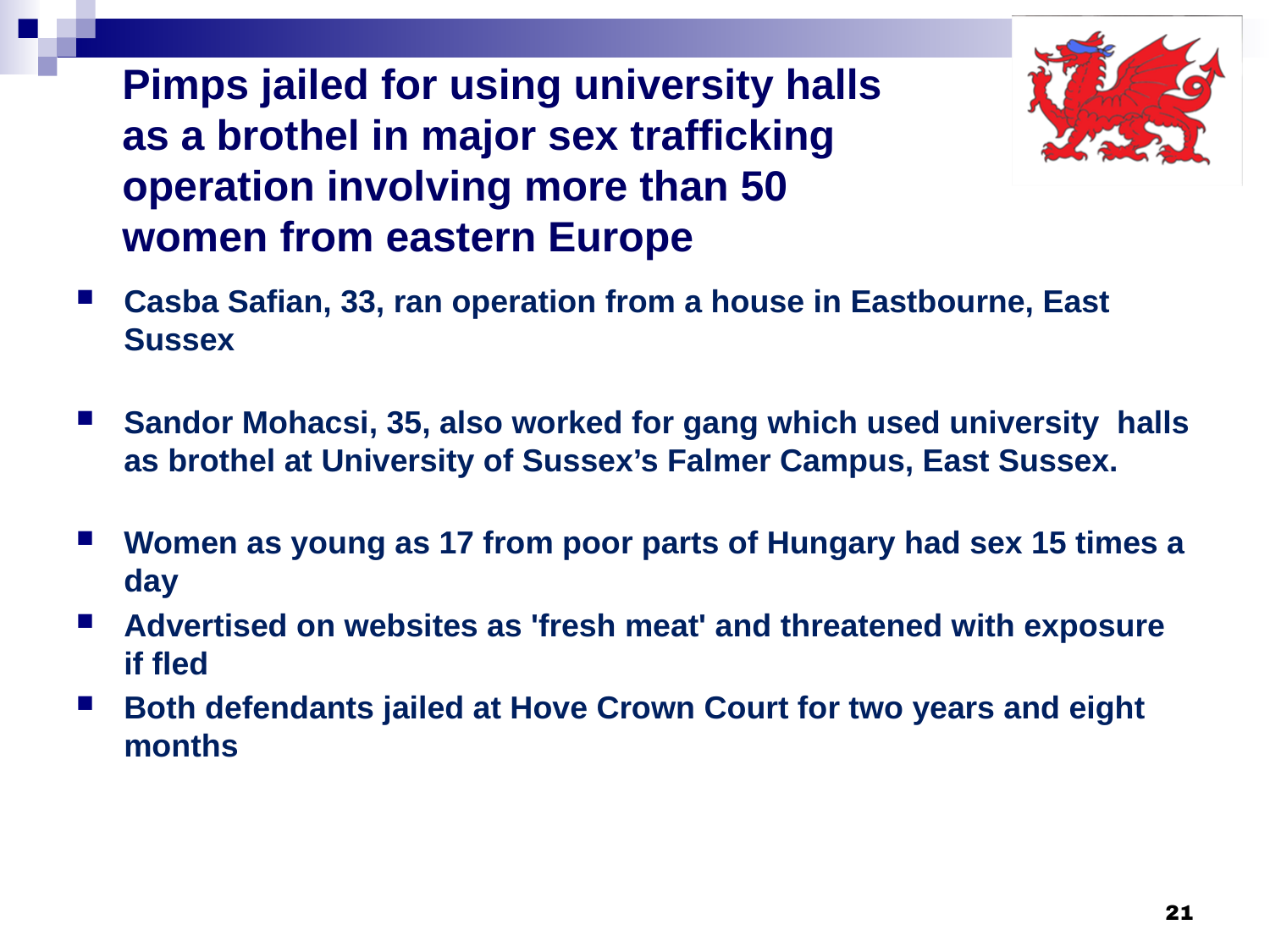

# Pimps jailed for using university halls as a brothel in major sex trafficking operation involving more than 50 women from eastern Europe
Casba Safian, 33, ran operation from a house in Eastbourne, East Sussex
Sandor Mohacsi, 35, also worked for gang which used university  halls as brothel at University of Sussex’s Falmer Campus, East Sussex.
Women as young as 17 from poor parts of Hungary had sex 15 times a day
Advertised on websites as 'fresh meat' and threatened with exposure if fled
Both defendants jailed at Hove Crown Court for two years and eight months

21